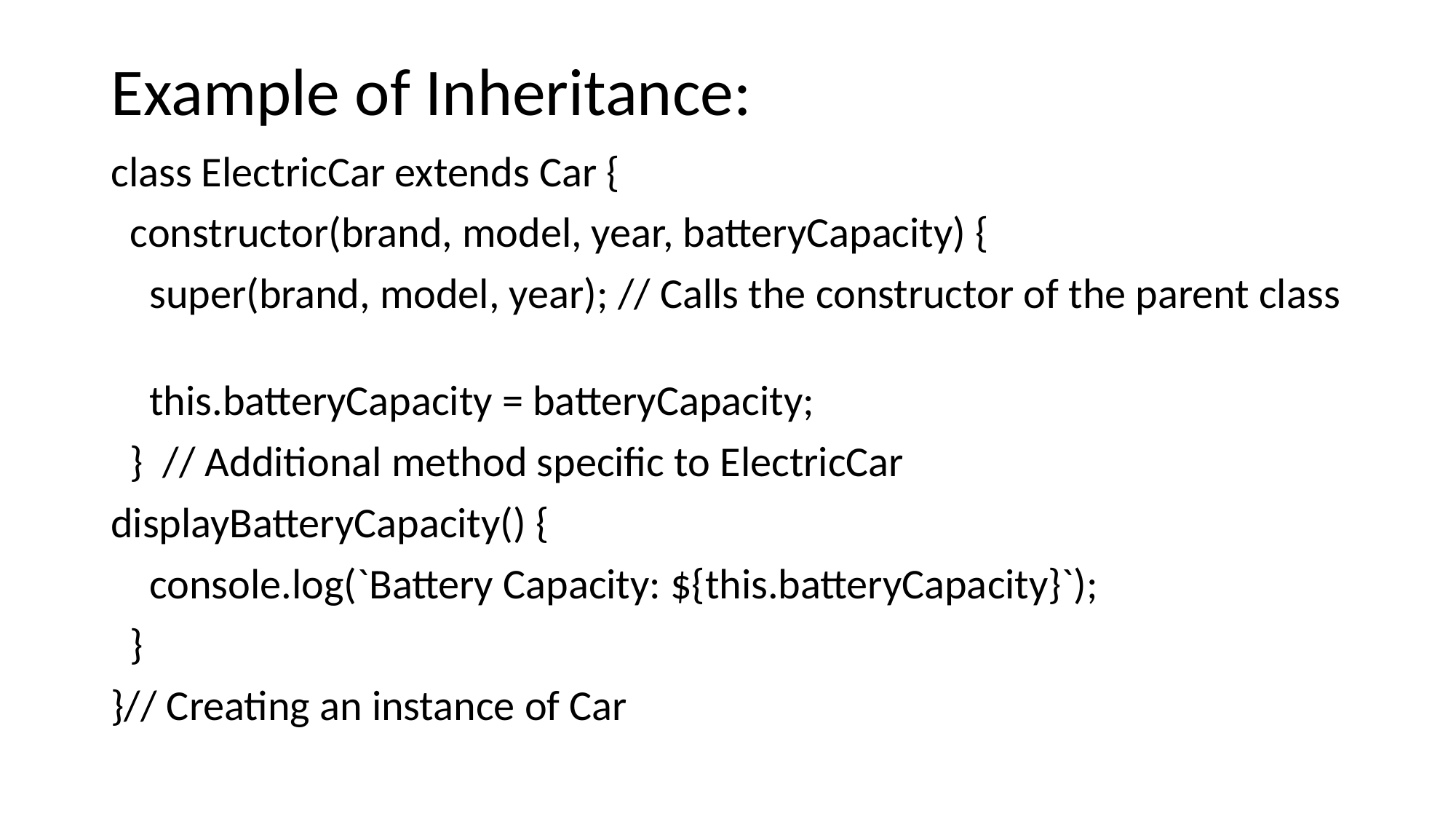

# Example of Inheritance:
class ElectricCar extends Car {
  constructor(brand, model, year, batteryCapacity) {
    super(brand, model, year); // Calls the constructor of the parent class
    this.batteryCapacity = batteryCapacity;
  }  // Additional method specific to ElectricCar
displayBatteryCapacity() {
    console.log(`Battery Capacity: ${this.batteryCapacity}`);
  }
}// Creating an instance of Car